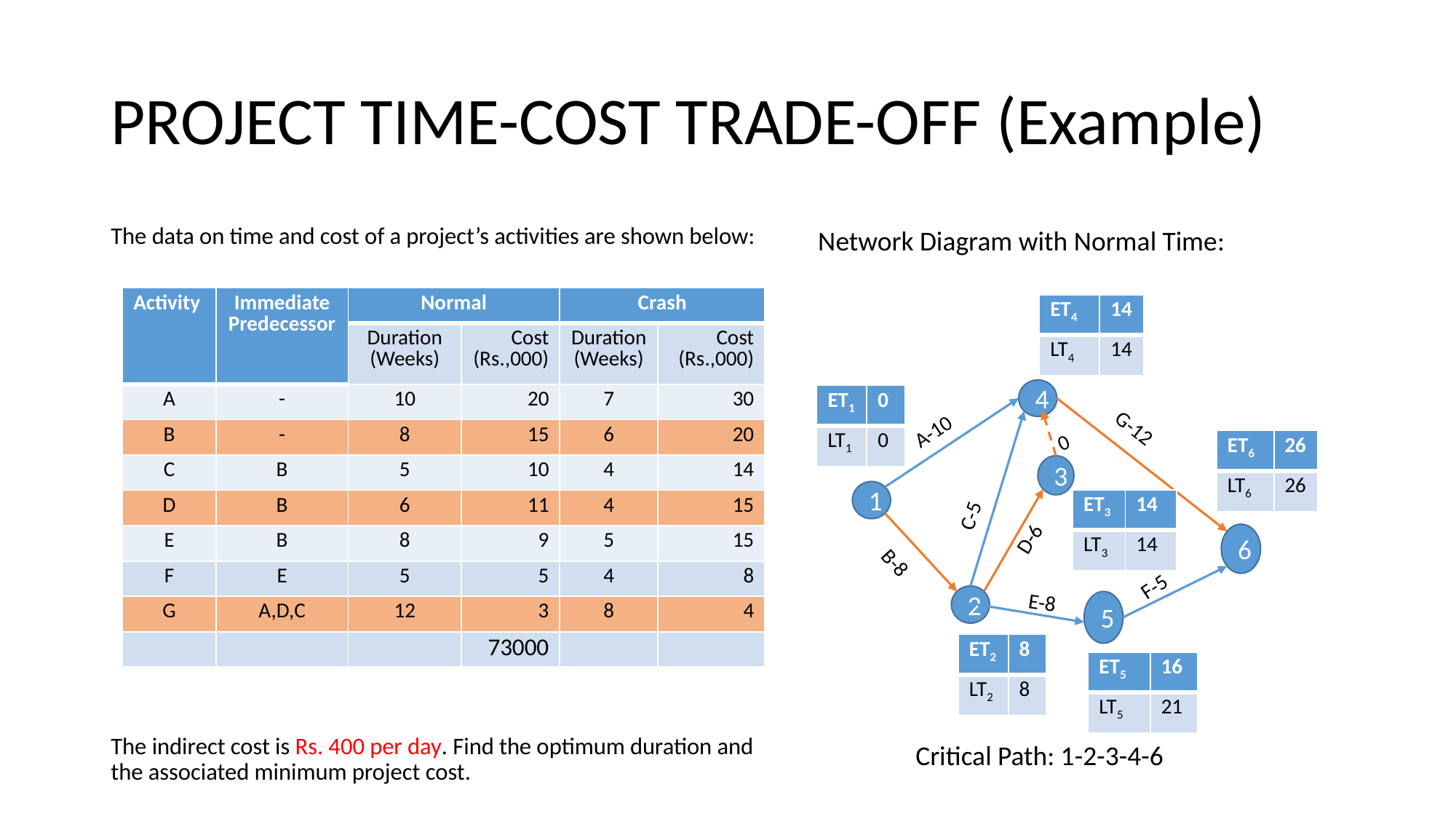

# PROJECT TIME-COST TRADE-OFF (Example)
The data on time and cost of a project’s activities are shown below:

The indirect cost is Rs. 400 per day. Find the optimum duration and the associated minimum project cost.

Network Diagram with Normal Time:

| Activity | Immediate Predecessor | Normal |  | Crash |  |
| --- | --- | --- | --- | --- | --- |
|  |  | Duration (Weeks) | Cost (Rs.,000) | Duration (Weeks) | Cost (Rs.,000) |
| A | - | 10 | 20 | 7 | 30 |
| B | - | 8 | 15 | 6 | 20 |
| C | B | 5 | 10 | 4 | 14 |
| D | B | 6 | 11 | 4 | 15 |
| E | B | 8 | 9 | 5 | 15 |
| F | E | 5 | 5 | 4 | 8 |
| G | A,D,C | 12 | 3 | 8 | 4 |
|  |  |  | 73000 |  |  |
| ET4 | 14 |
| --- | --- |
| LT4 | 14 |
4
| ET1 | 0 |
| --- | --- |
| LT1 | 0 |
A-10
G-12
0
| ET6 | 26 |
| --- | --- |
| LT6 | 26 |
3
1
C-5
| ET3 | 14 |
| --- | --- |
| LT3 | 14 |
D-6
6
B-8
F-5
E-8
2
5
| ET2 | 8 |
| --- | --- |
| LT2 | 8 |
| ET5 | 16 |
| --- | --- |
| LT5 | 21 |
Critical Path: 1-2-3-4-6